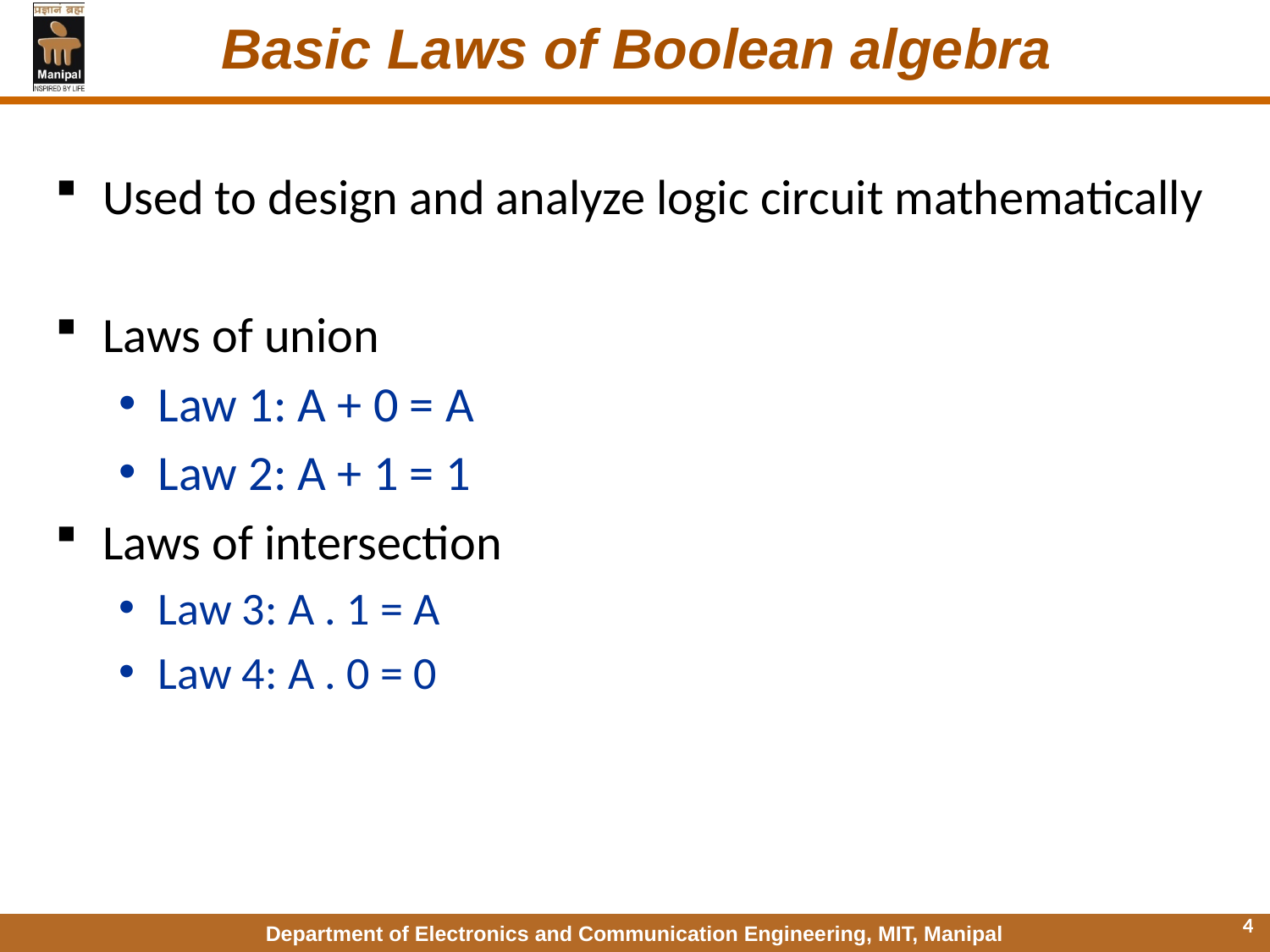

# Basic Laws of Boolean algebra
Used to design and analyze logic circuit mathematically

Laws of union
Law 1: A + 0 = A
Law 2: A + 1 = 1
Laws of intersection
Law 3: A . 1 = A
Law 4: A . 0 = 0
4